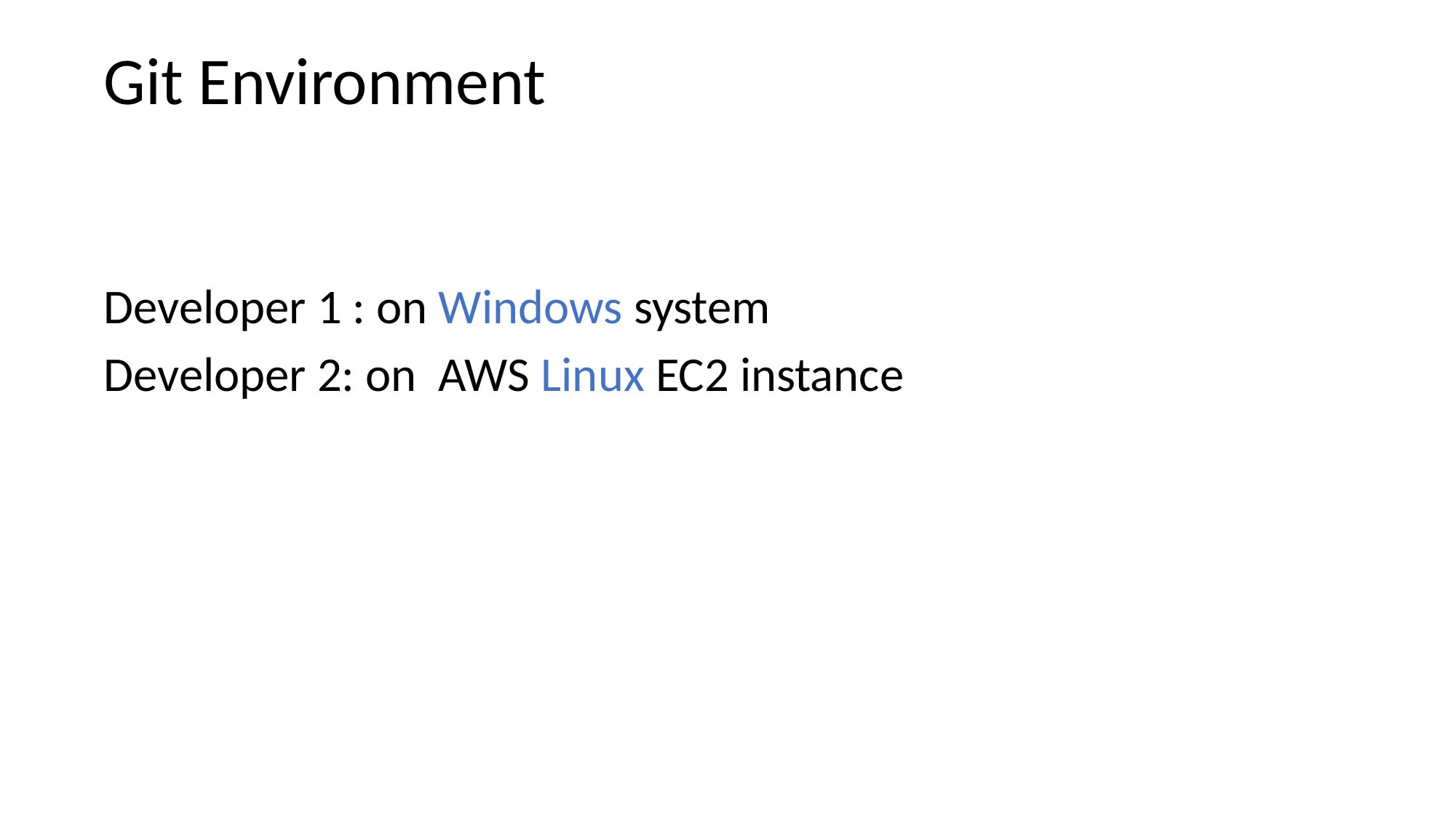

Git Environment

Developer 1 : on Windows system
Developer 2: on  AWS Linux EC2 instance